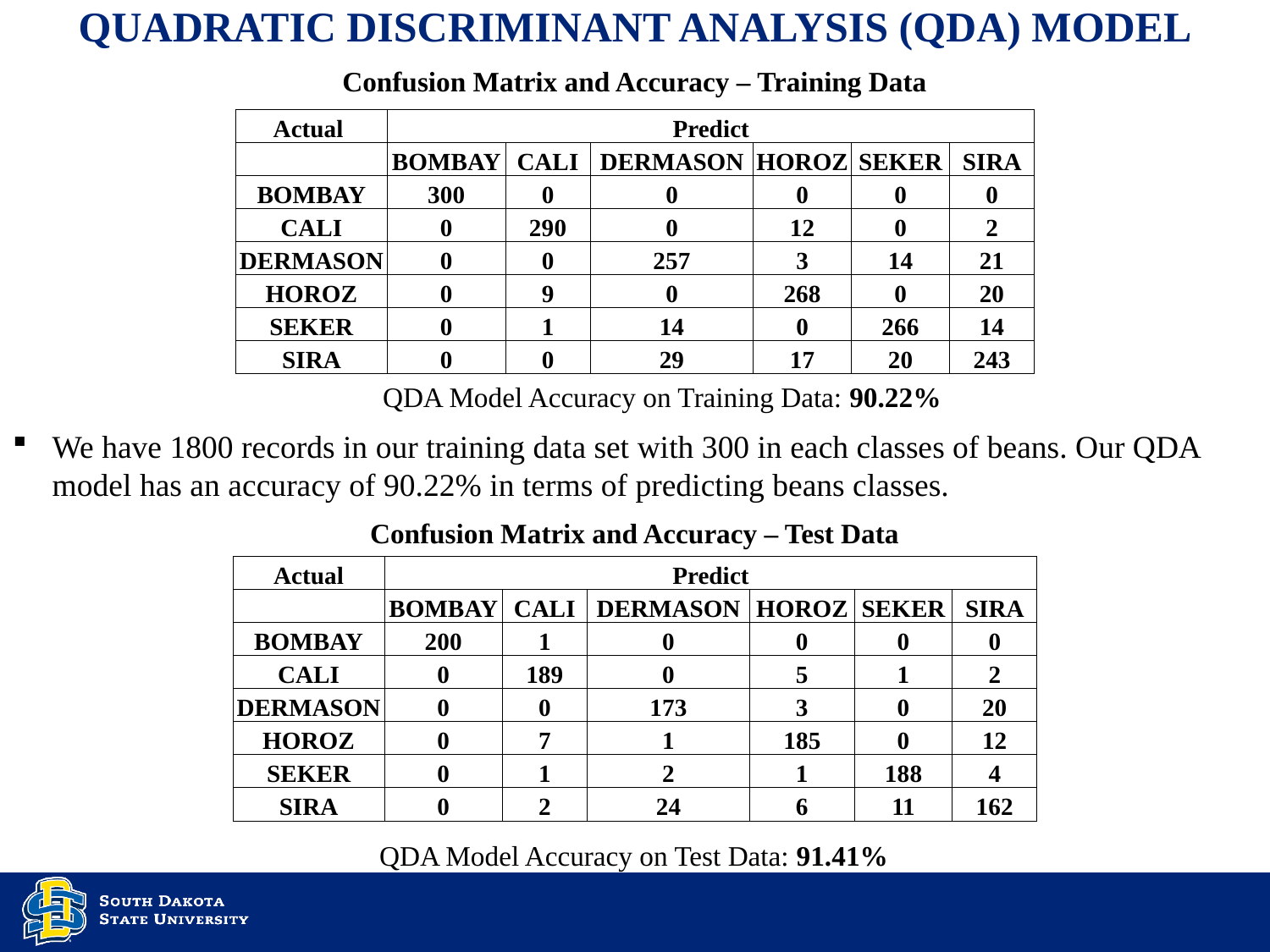

# Quadratic Discriminant Analysis (QDA) Model
Confusion Matrix and Accuracy – Training Data
| Actual | Predict |  |  |  |  |  |
| --- | --- | --- | --- | --- | --- | --- |
|  | BOMBAY | CALI | DERMASON | HOROZ | SEKER | SIRA |
| BOMBAY | 300 | 0 | 0 | 0 | 0 | 0 |
| CALI | 0 | 290 | 0 | 12 | 0 | 2 |
| DERMASON | 0 | 0 | 257 | 3 | 14 | 21 |
| HOROZ | 0 | 9 | 0 | 268 | 0 | 20 |
| SEKER | 0 | 1 | 14 | 0 | 266 | 14 |
| SIRA | 0 | 0 | 29 | 17 | 20 | 243 |
QDA Model Accuracy on Training Data: 90.22%
We have 1800 records in our training data set with 300 in each classes of beans. Our QDA model has an accuracy of 90.22% in terms of predicting beans classes.
Confusion Matrix and Accuracy – Test Data
| Actual | Predict |  |  |  |  |  |
| --- | --- | --- | --- | --- | --- | --- |
|  | BOMBAY | CALI | DERMASON | HOROZ | SEKER | SIRA |
| BOMBAY | 200 | 1 | 0 | 0 | 0 | 0 |
| CALI | 0 | 189 | 0 | 5 | 1 | 2 |
| DERMASON | 0 | 0 | 173 | 3 | 0 | 20 |
| HOROZ | 0 | 7 | 1 | 185 | 0 | 12 |
| SEKER | 0 | 1 | 2 | 1 | 188 | 4 |
| SIRA | 0 | 2 | 24 | 6 | 11 | 162 |
QDA Model Accuracy on Test Data: 91.41%